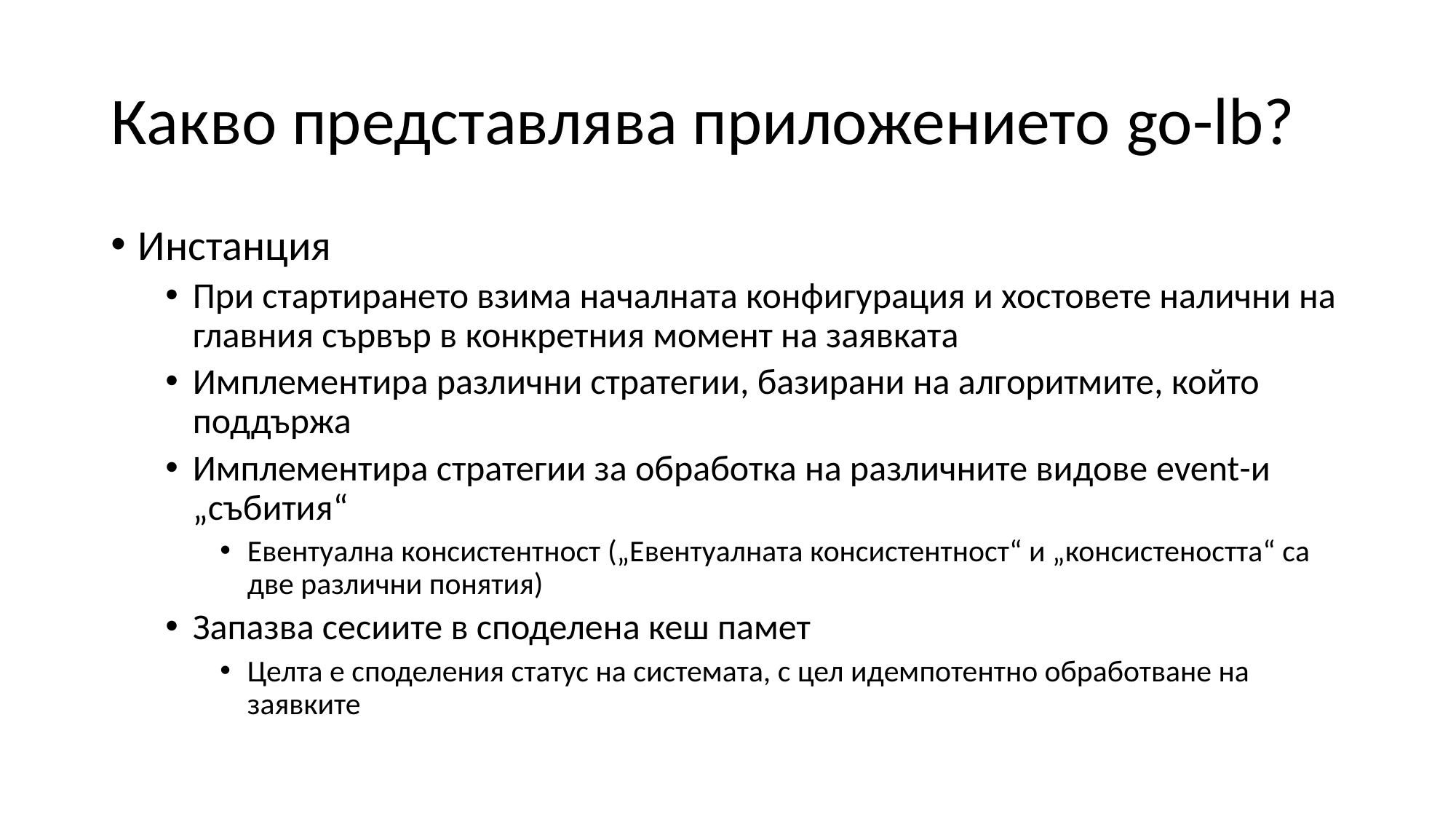

# Какво представлява приложението go-lb?
Инстанция
При стартирането взима началната конфигурация и хостовете налични на главния сървър в конкретния момент на заявката
Имплементира различни стратегии, базирани на алгоритмите, който поддържа
Имплементира стратегии за обработка на различните видове event-и „събития“
Евентуална консистентност („Евентуалната консистентност“ и „консистеността“ са две различни понятия)
Запазва сесиите в споделена кеш памет
Целта е споделения статус на системата, с цел идемпотентно обработване на заявките